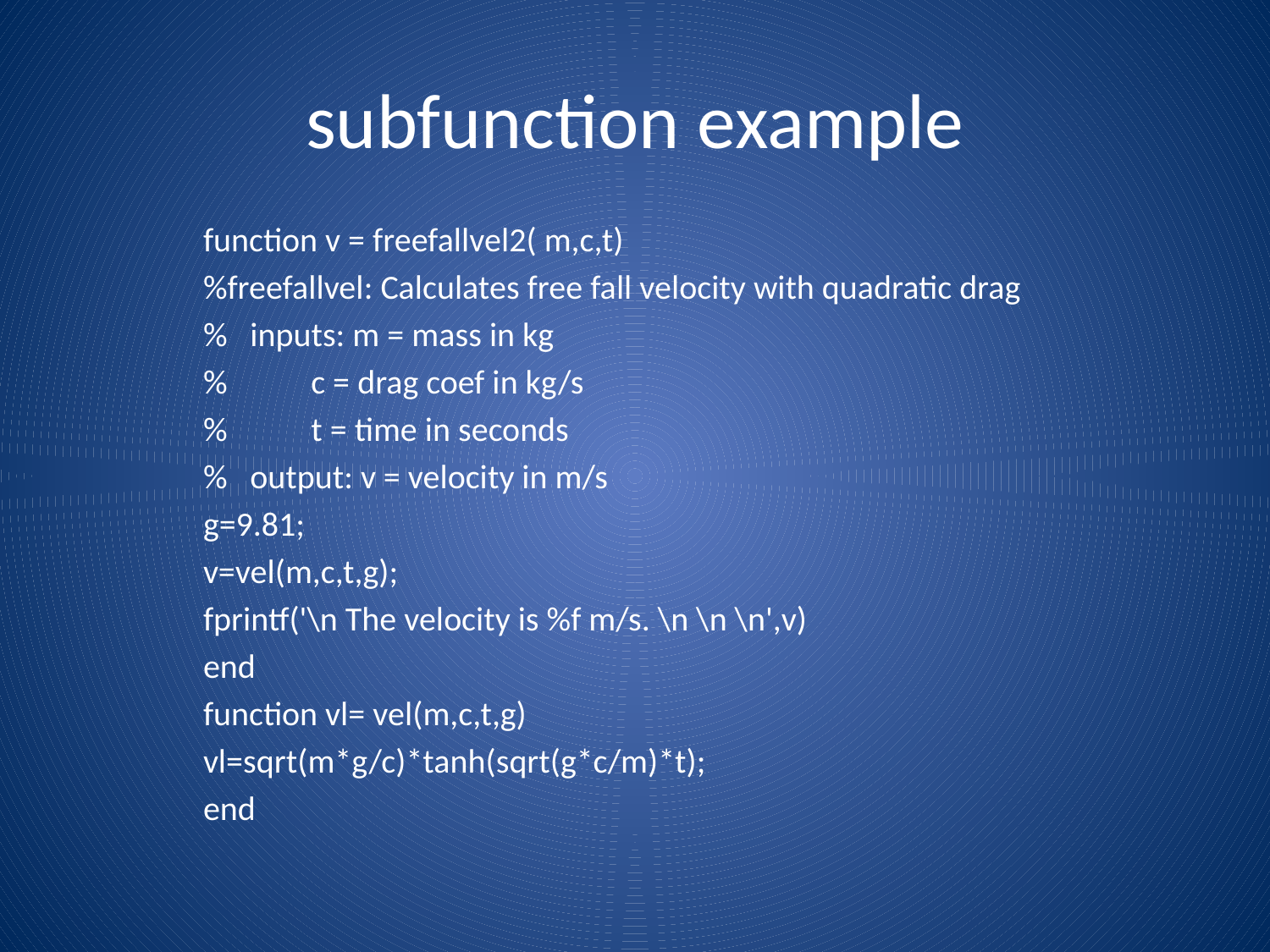

# subfunction example
function v = freefallvel2( m,c,t)
%freefallvel: Calculates free fall velocity with quadratic drag
%   inputs: m = mass in kg
%           c = drag coef in kg/s
%           t = time in seconds
%   output: v = velocity in m/s
g=9.81;
v=vel(m,c,t,g);
fprintf('\n The velocity is %f m/s. \n \n \n',v)
end
function vl= vel(m,c,t,g)
vl=sqrt(m*g/c)*tanh(sqrt(g*c/m)*t);
end